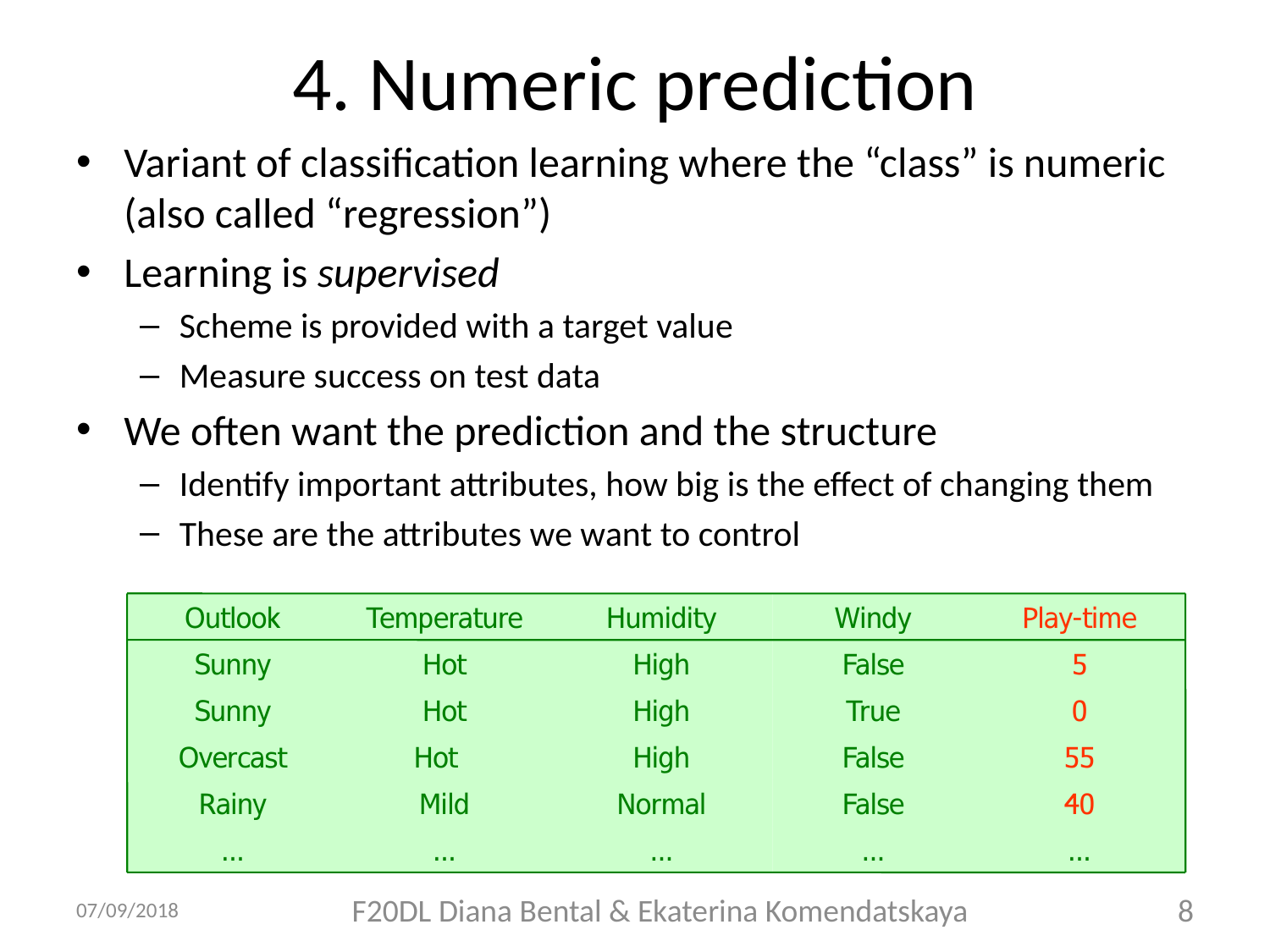

# 4. Numeric prediction
Variant of classification learning where the “class” is numeric (also called “regression”)
Learning is supervised
Scheme is provided with a target value
Measure success on test data
We often want the prediction and the structure
Identify important attributes, how big is the effect of changing them
These are the attributes we want to control

Outlook

Temperature
Humidity
Windy
Play-time

Sunny

Hot
High
False
5
Sunny
Hot
High
True
0
Overcast
Hot
High
False
55
Rainy
Mild
Normal
False
40
…
…
…
…
…

07/09/2018
F20DL Diana Bental & Ekaterina Komendatskaya
8